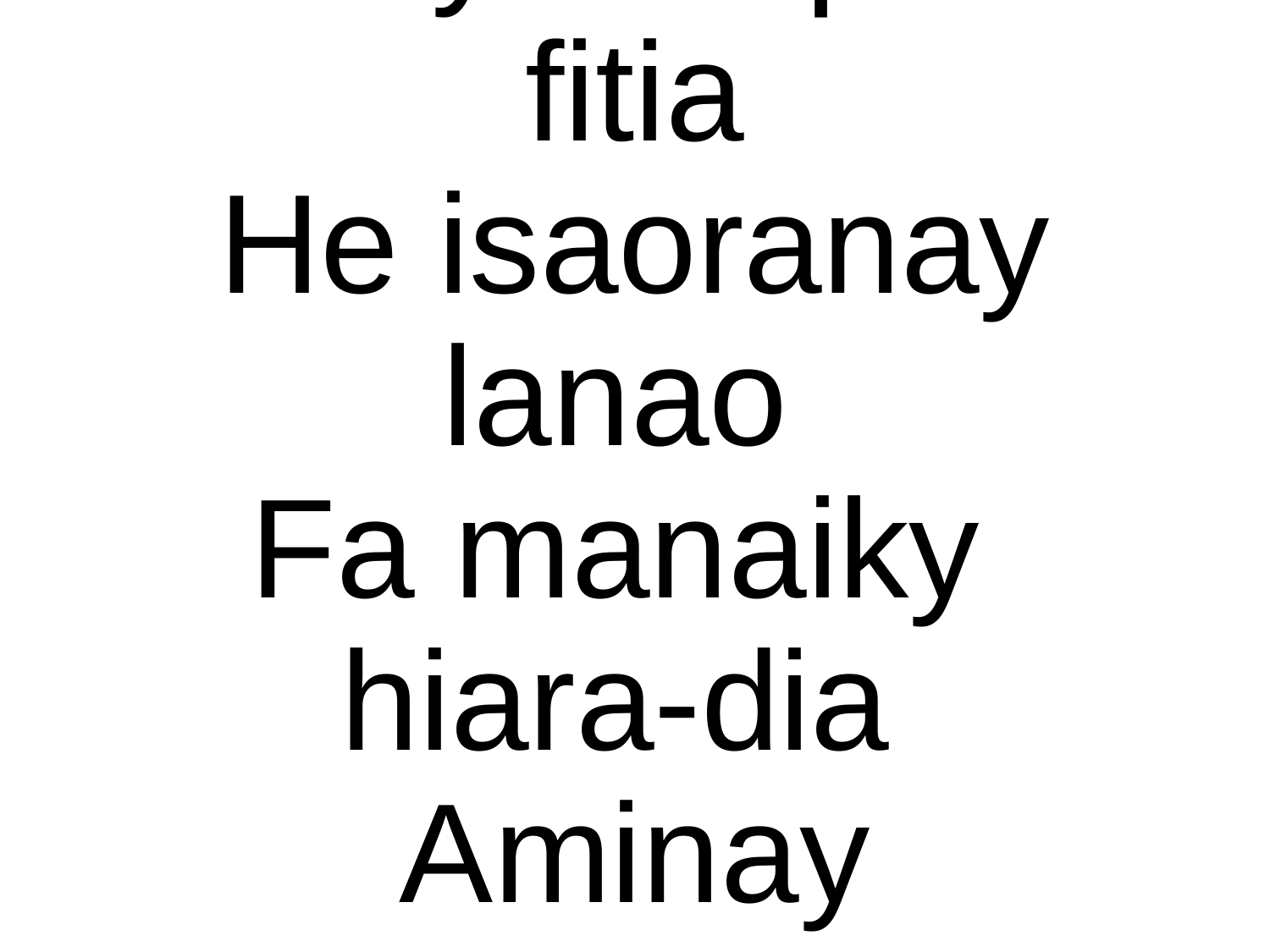

1. 0 ry Tompo be fitia
He isaoranay lanao
Fa manaiky
hiara-dia
Aminay mpanomponao